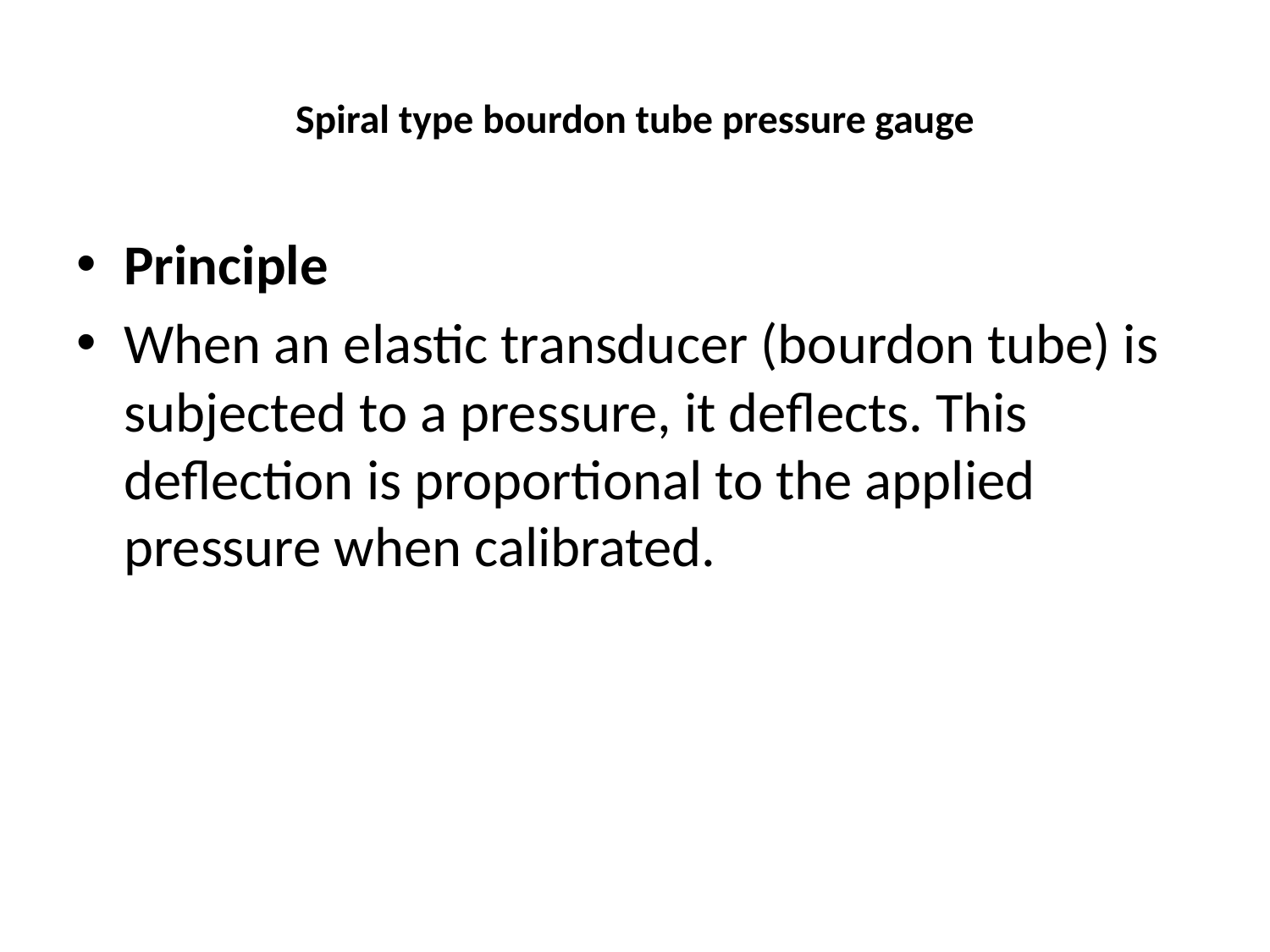

# Spiral type bourdon tube pressure gauge
Principle
When an elastic transducer (bourdon tube) is subjected to a pressure, it deflects. This deflection is proportional to the applied pressure when calibrated.